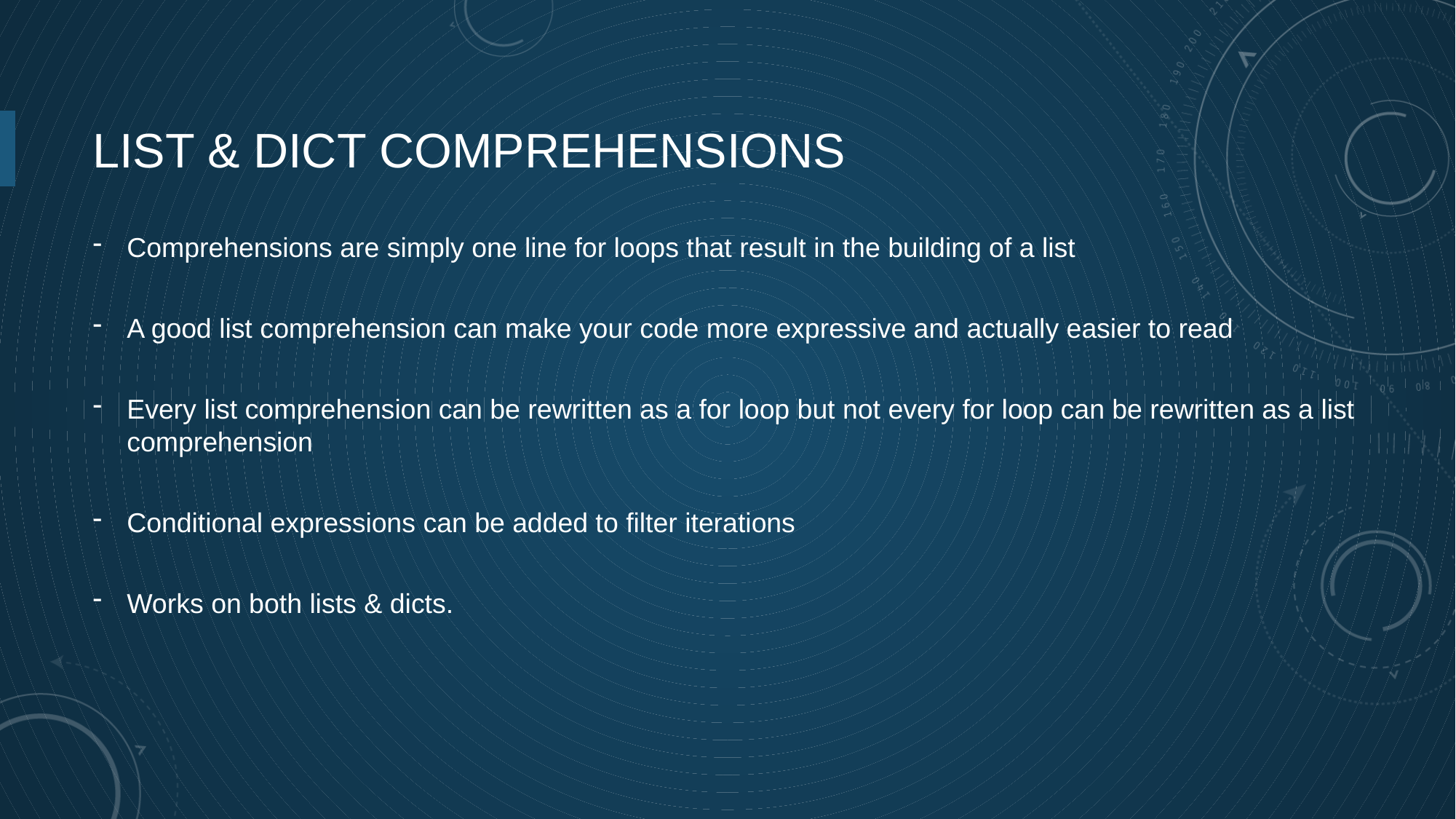

# List & dict comprehensions
Comprehensions are simply one line for loops that result in the building of a list
A good list comprehension can make your code more expressive and actually easier to read
Every list comprehension can be rewritten as a for loop but not every for loop can be rewritten as a list comprehension
Conditional expressions can be added to filter iterations
Works on both lists & dicts.